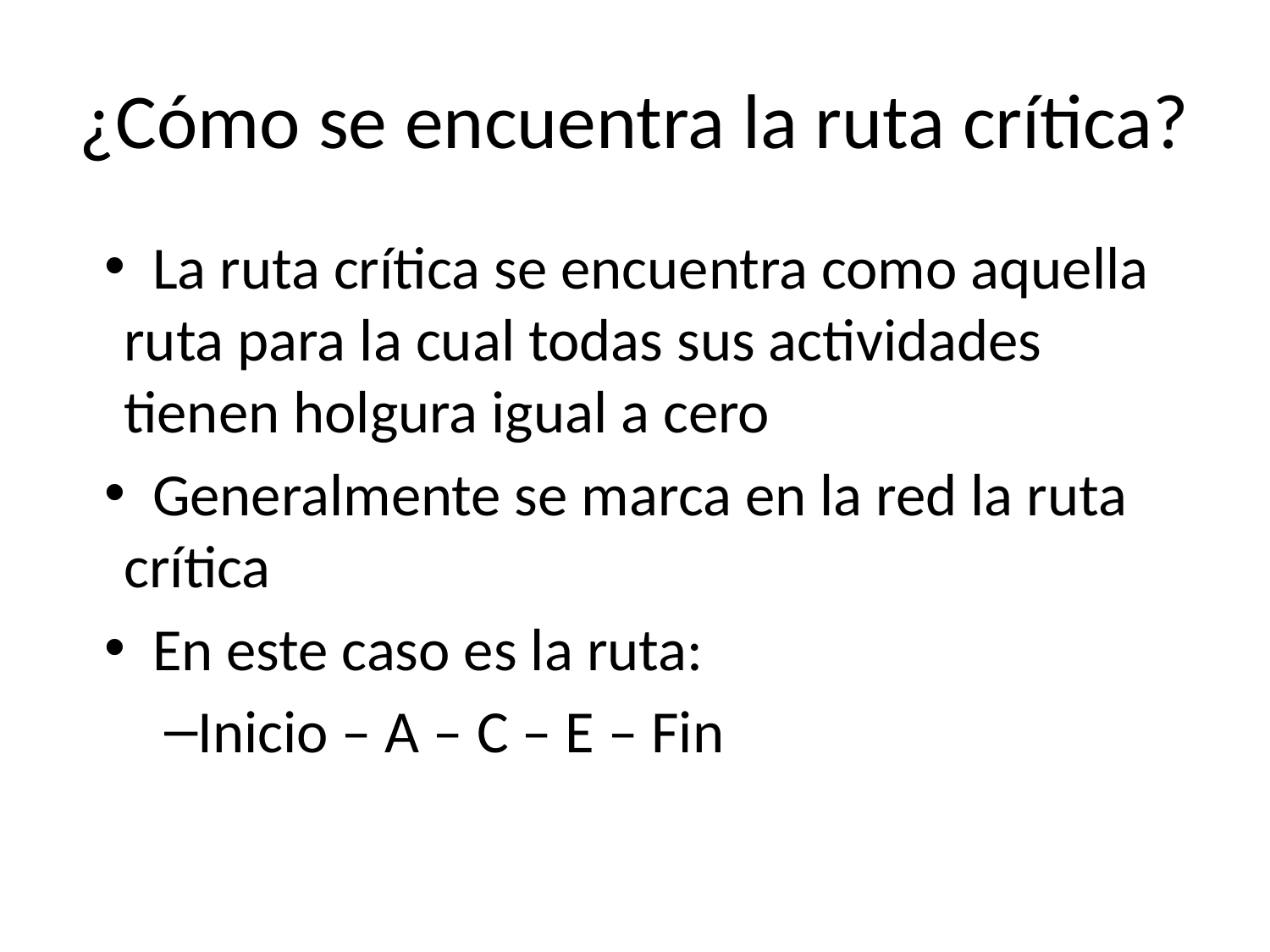

# ¿Cómo se encuentra la ruta crítica?
  La ruta crítica se encuentra como aquella ruta para la cual todas sus actividades tienen holgura igual a cero
  Generalmente se marca en la red la ruta crítica
  En este caso es la ruta:
Inicio – A – C – E – Fin